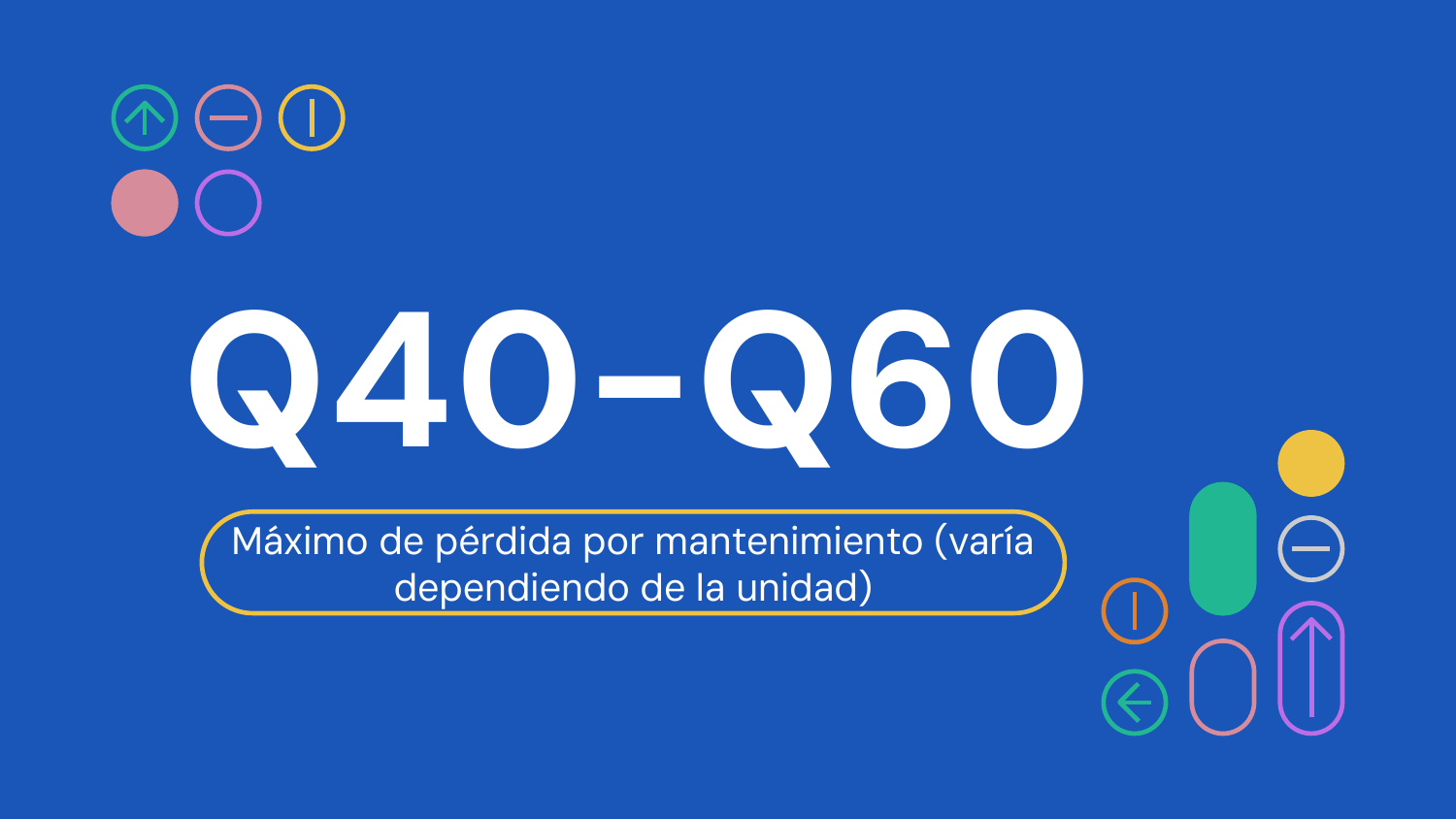

# Q40-Q60
Máximo de pérdida por mantenimiento (varía dependiendo de la unidad)